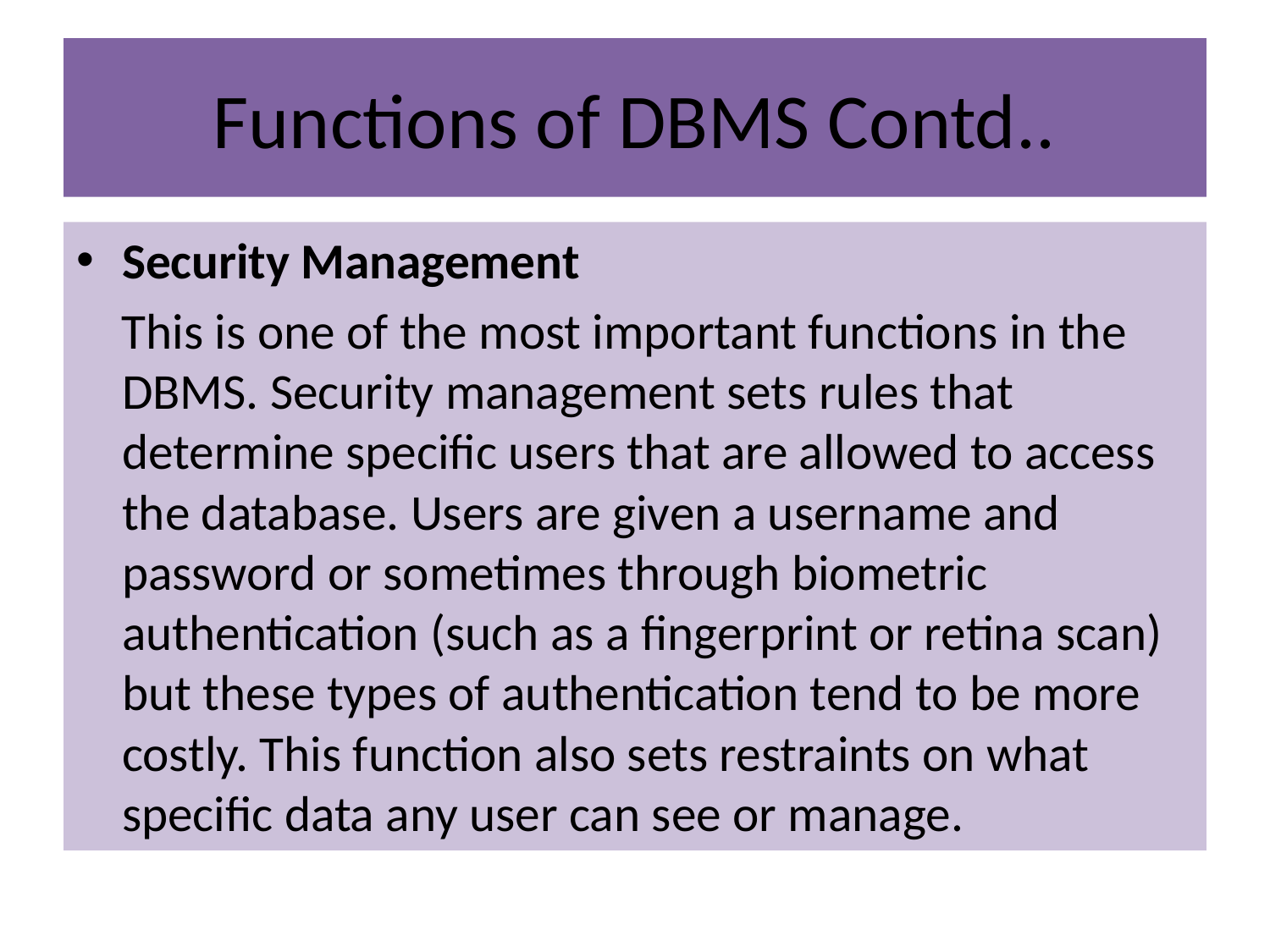

# Functions of DBMS Contd..
Security Management
    This is one of the most important functions in the DBMS. Security management sets rules that determine specific users that are allowed to access the database. Users are given a username and password or sometimes through biometric authentication (such as a fingerprint or retina scan) but these types of authentication tend to be more costly. This function also sets restraints on what specific data any user can see or manage.